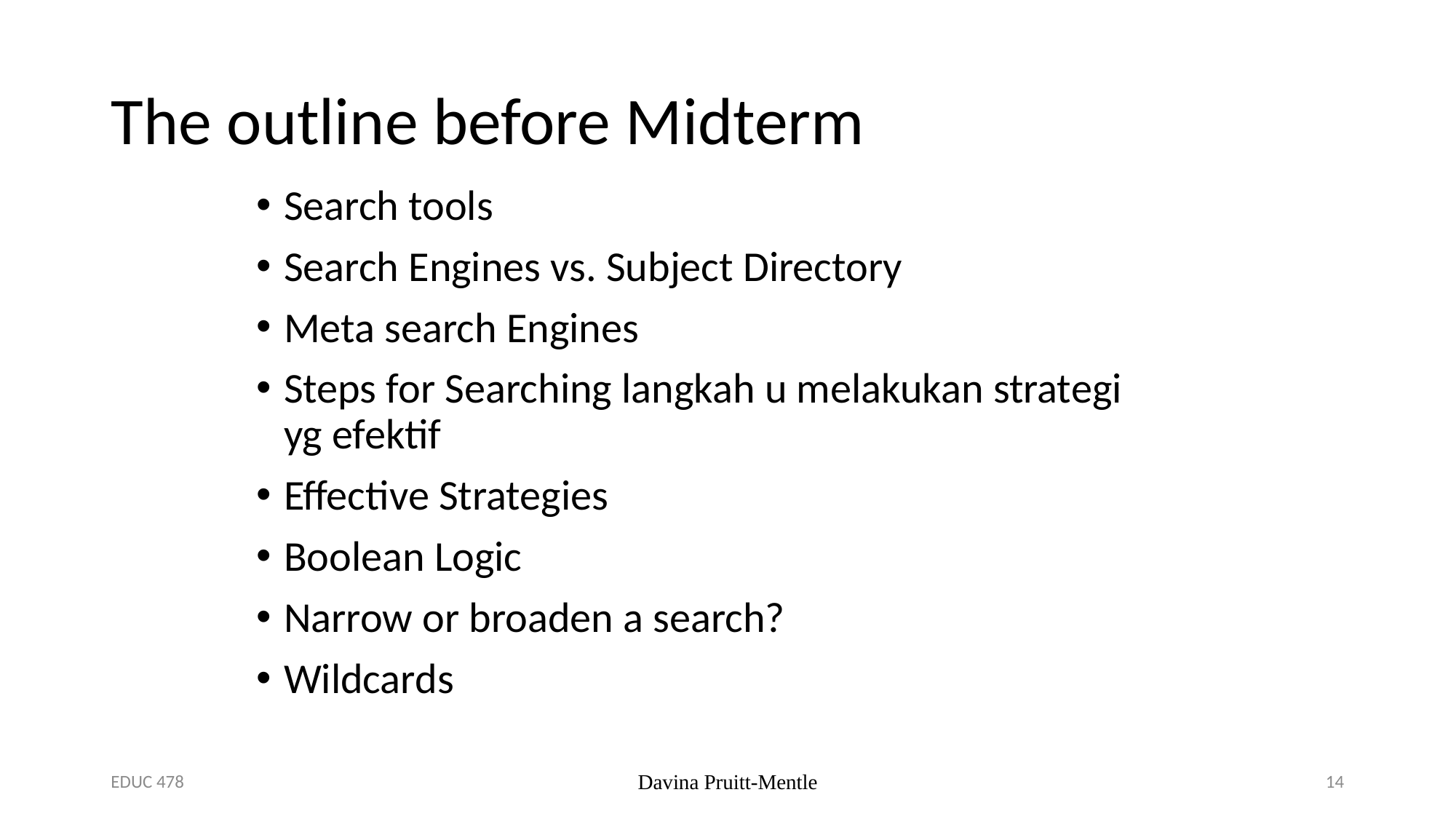

# The outline before Midterm
Search tools
Search Engines vs. Subject Directory
Meta search Engines
Steps for Searching langkah u melakukan strategi yg efektif
Effective Strategies
Boolean Logic
Narrow or broaden a search?
Wildcards

EDUC 478
Davina Pruitt-Mentle
14